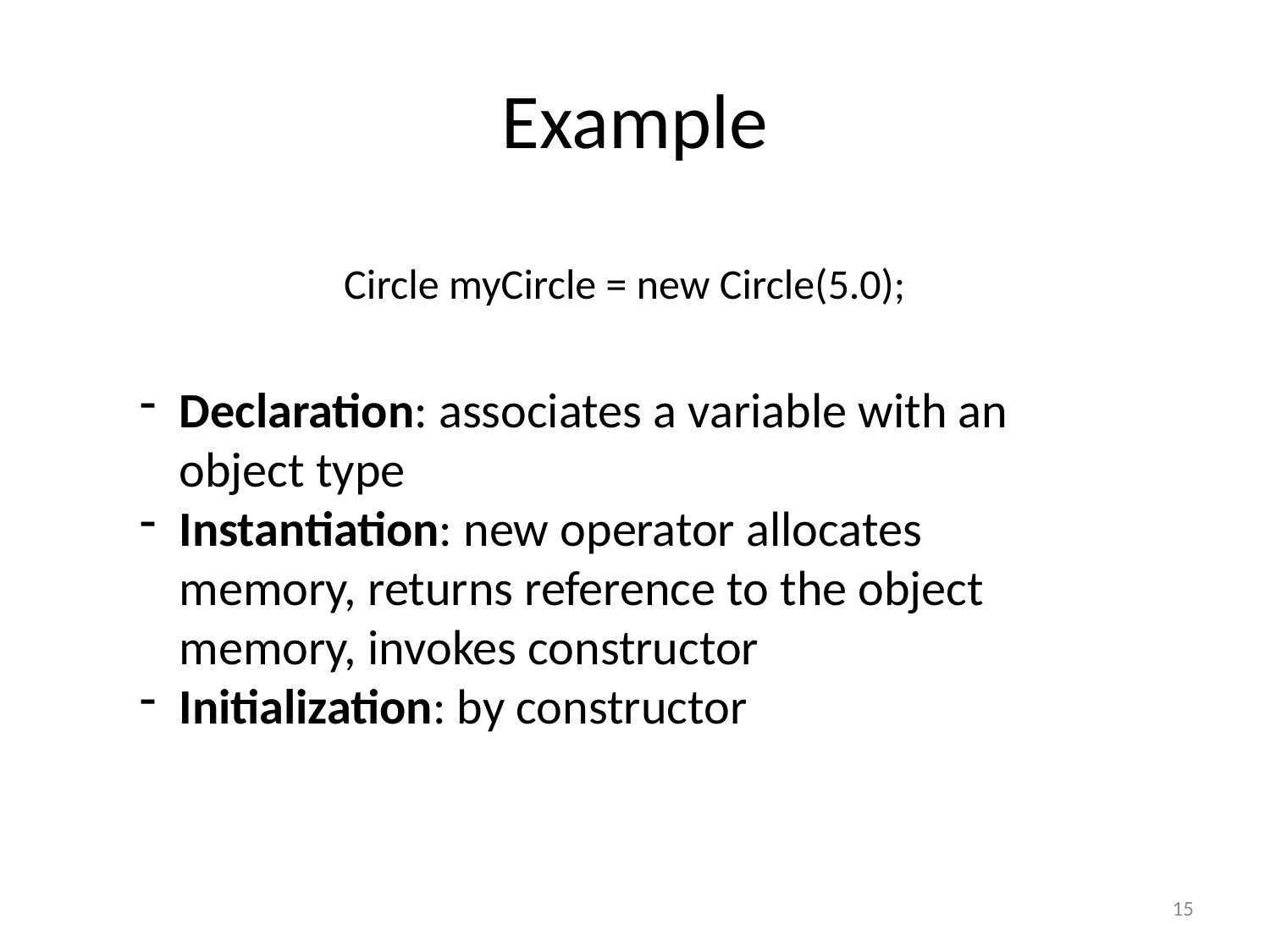

# Example
Circle myCircle = new Circle(5.0);

Declaration: associates a variable with an object type
Instantiation: new operator allocates memory, returns reference to the object memory, invokes constructor
Initialization: by constructor
15